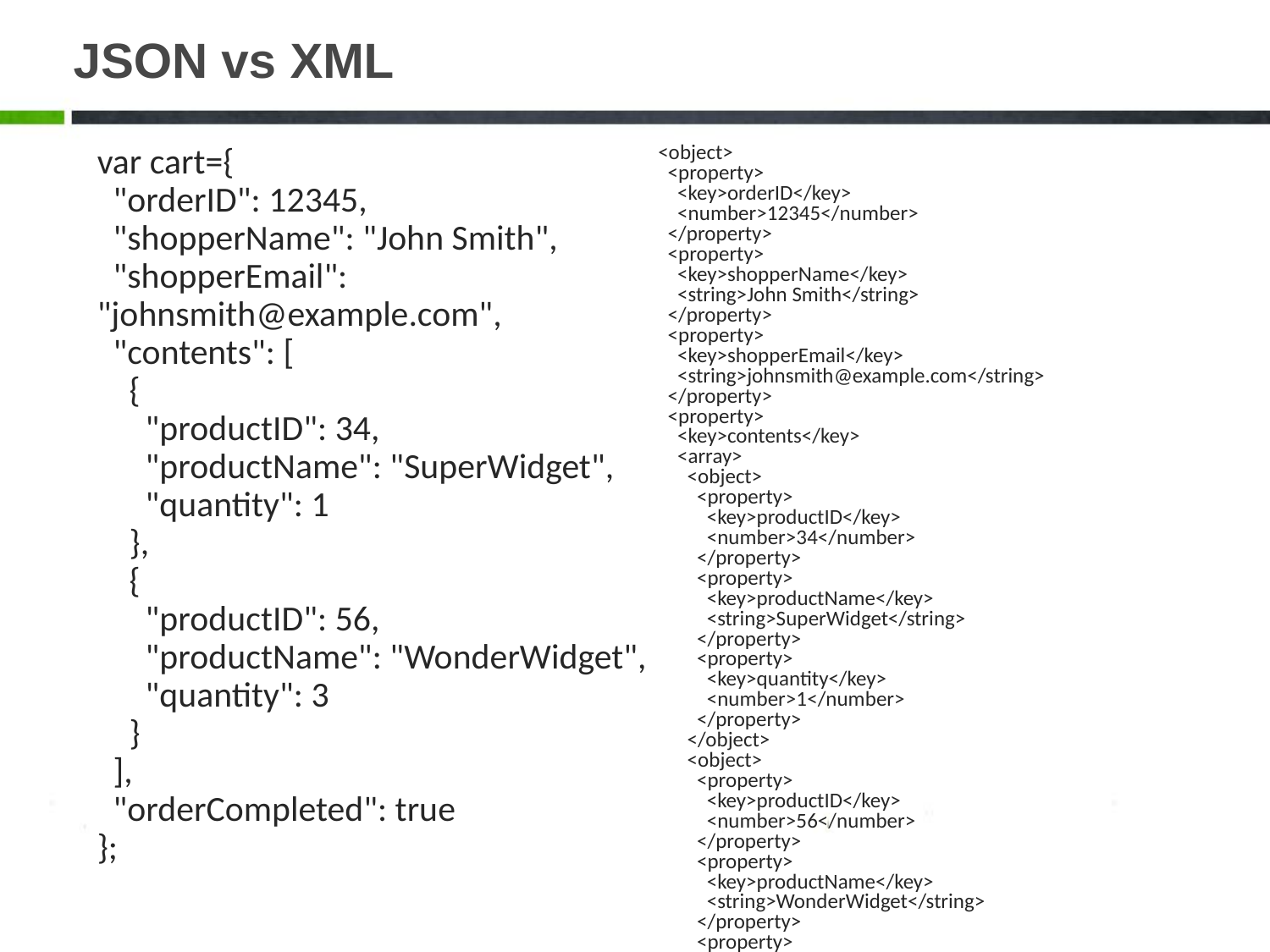

# JSON vs XML
var cart={
  "orderID": 12345,
  "shopperName": "John Smith",
  "shopperEmail": "johnsmith@example.com",
  "contents": [
    {
      "productID": 34,
      "productName": "SuperWidget",
      "quantity": 1
    },
    {
      "productID": 56,
      "productName": "WonderWidget",
      "quantity": 3
    }
  ],
  "orderCompleted": true
};

<object>
  <property>
    <key>orderID</key>
    <number>12345</number>
  </property>
  <property>
    <key>shopperName</key>
    <string>John Smith</string>
  </property>
  <property>
    <key>shopperEmail</key>
    <string>johnsmith@example.com</string>
  </property>
  <property>
    <key>contents</key>
    <array>
      <object>
        <property>
          <key>productID</key>
          <number>34</number>
        </property>
        <property>
          <key>productName</key>
          <string>SuperWidget</string>
        </property>
        <property>
          <key>quantity</key>
          <number>1</number>
        </property>
      </object>
      <object>
        <property>
          <key>productID</key>
          <number>56</number>
        </property>
        <property>
          <key>productName</key>
          <string>WonderWidget</string>
        </property>
        <property>
          <key>quantity</key>
          <number>3</number>
        </property>
      </object>
    </array>
  </property>
  <property>
    <key>orderCompleted</key>
    <boolean>true</boolean>
  </property>
</object>